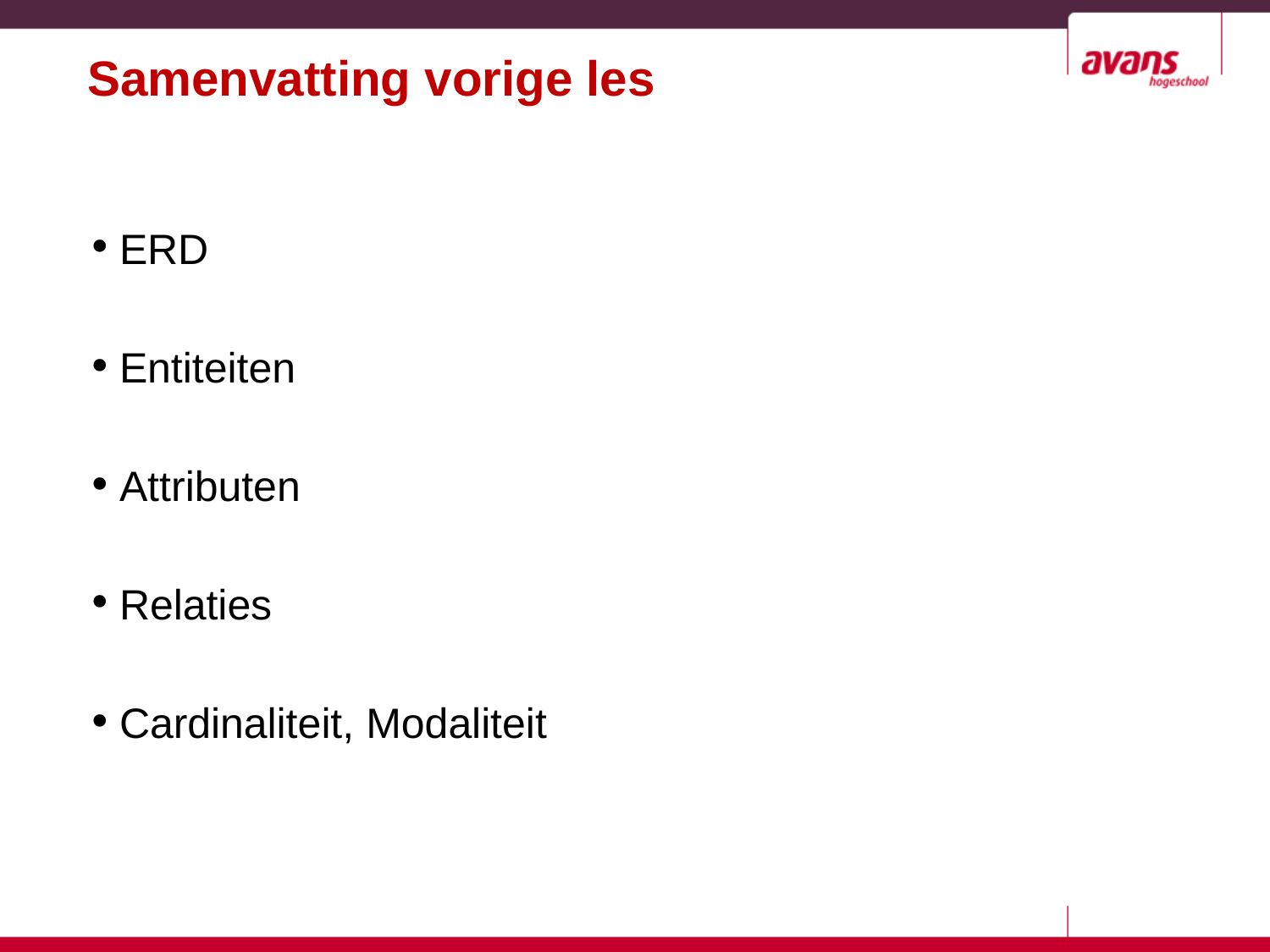

# Samenvatting vorige les
ERD

Entiteiten

Attributen

Relaties

Cardinaliteit, Modaliteit
5-2